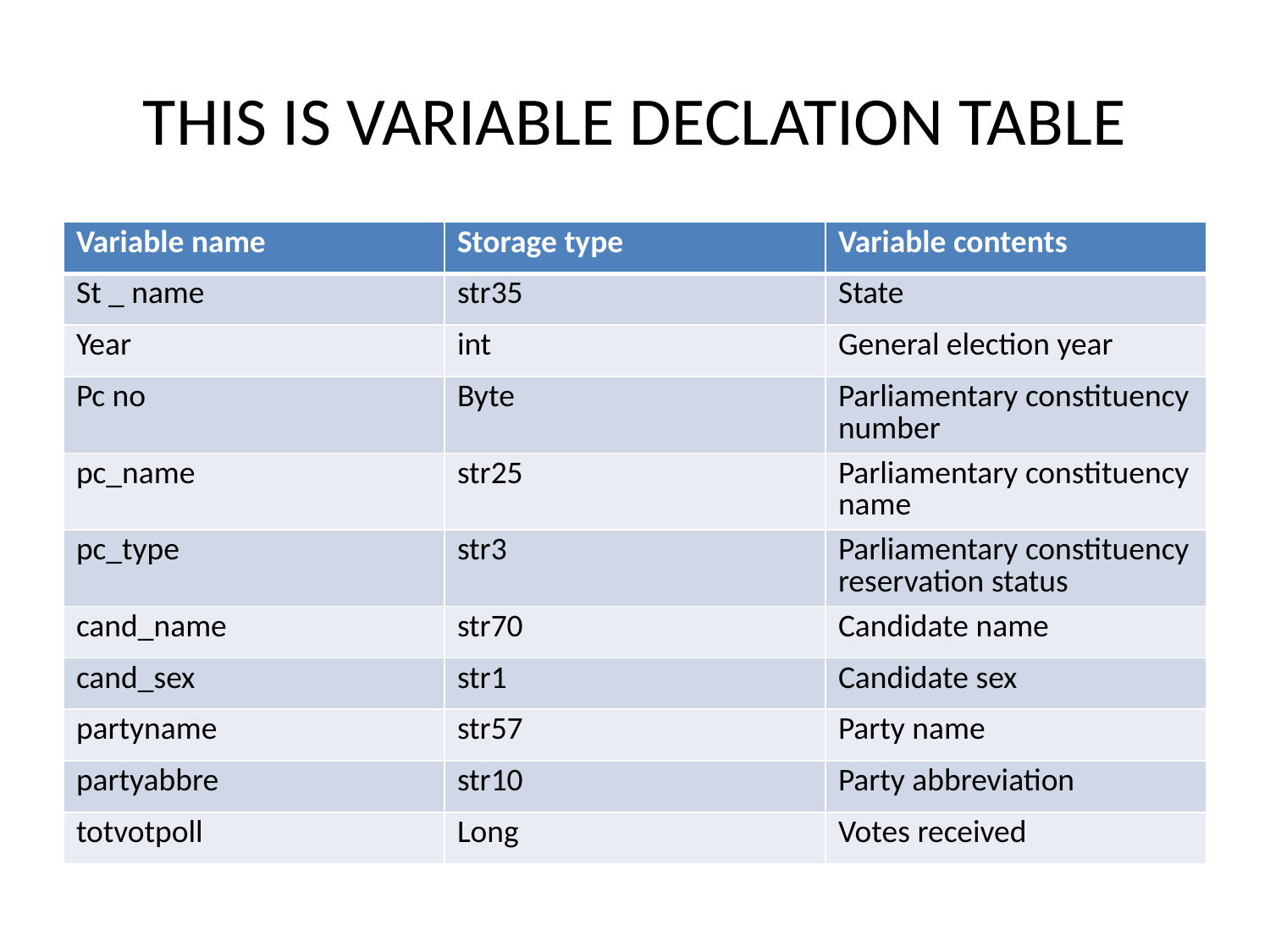

# THIS IS VARIABLE DECLATION TABLE
| Variable name | Storage type | Variable contents |
| --- | --- | --- |
| St \_ name | str35 | State |
| Year | int | General election year |
| Pc no | Byte | Parliamentary constituency number |
| pc\_name | str25 | Parliamentary constituency name |
| pc\_type | str3 | Parliamentary constituency reservation status |
| cand\_name | str70 | Candidate name |
| cand\_sex | str1 | Candidate sex |
| partyname | str57 | Party name |
| partyabbre | str10 | Party abbreviation |
| totvotpoll | Long | Votes received |